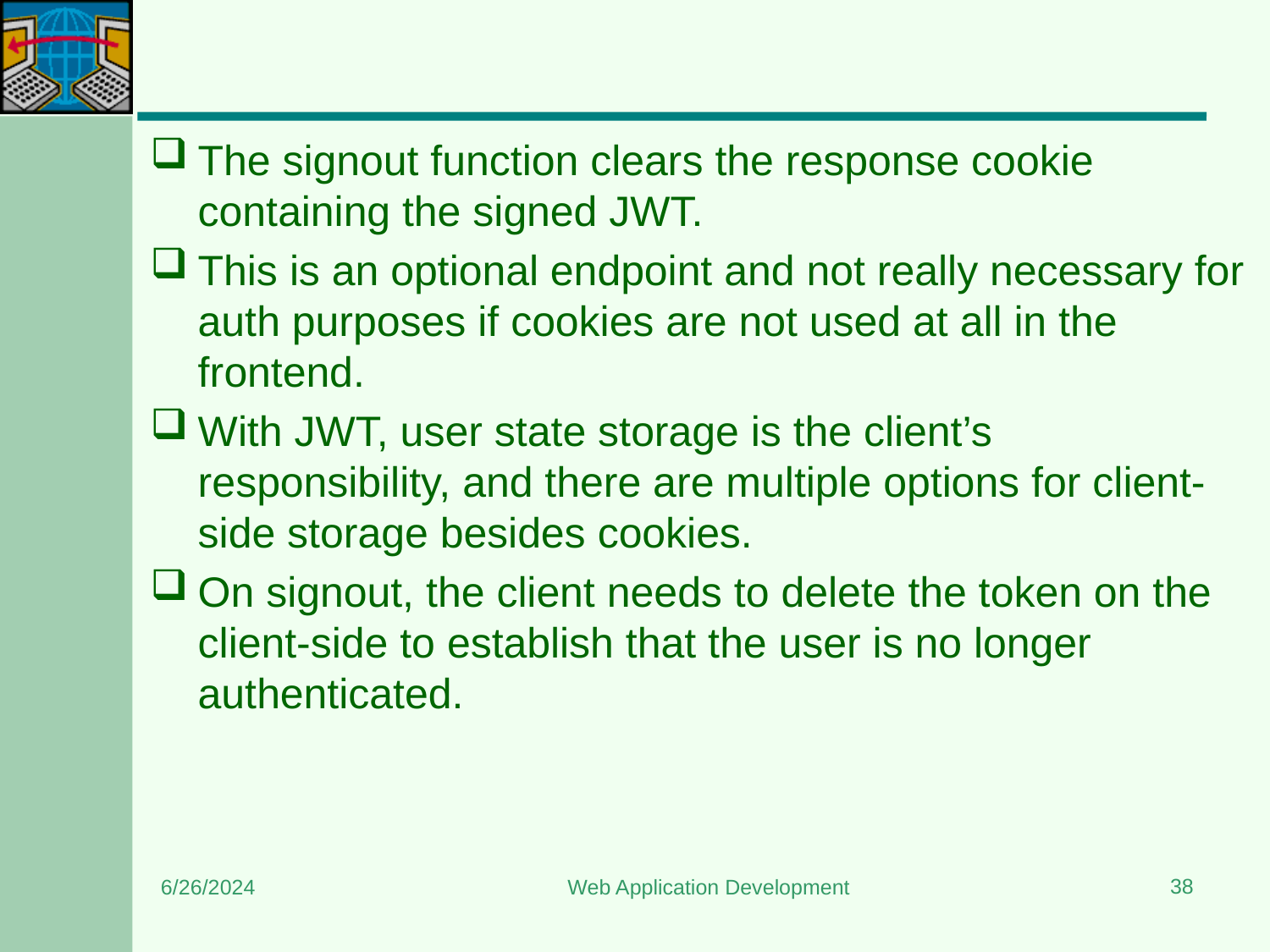

#
The signout function clears the response cookie containing the signed JWT.
This is an optional endpoint and not really necessary for auth purposes if cookies are not used at all in the frontend.
With JWT, user state storage is the client’s responsibility, and there are multiple options for client-side storage besides cookies.
On signout, the client needs to delete the token on the client-side to establish that the user is no longer  authenticated.
38
6/26/2024
Web Application Development